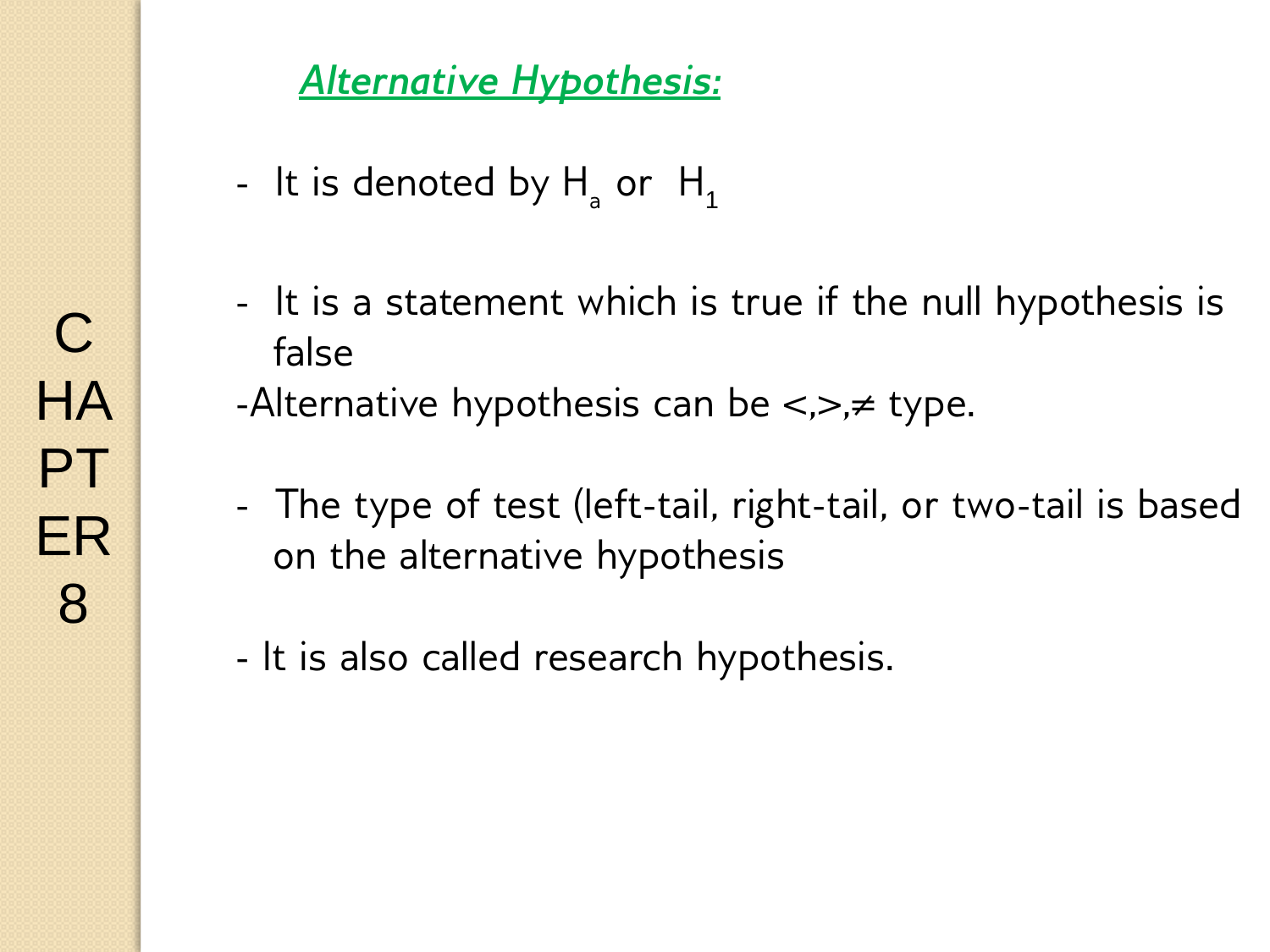

CHAPTER 8
Alternative Hypothesis:

-  It is denoted by Ha  or  H1

-  It is a statement which is true if the null hypothesis is
   false
-Alternative hypothesis can be <,>,≠ type.

-  The type of test (left-tail, right-tail, or two-tail is based
   on the alternative hypothesis

- It is also called research hypothesis.